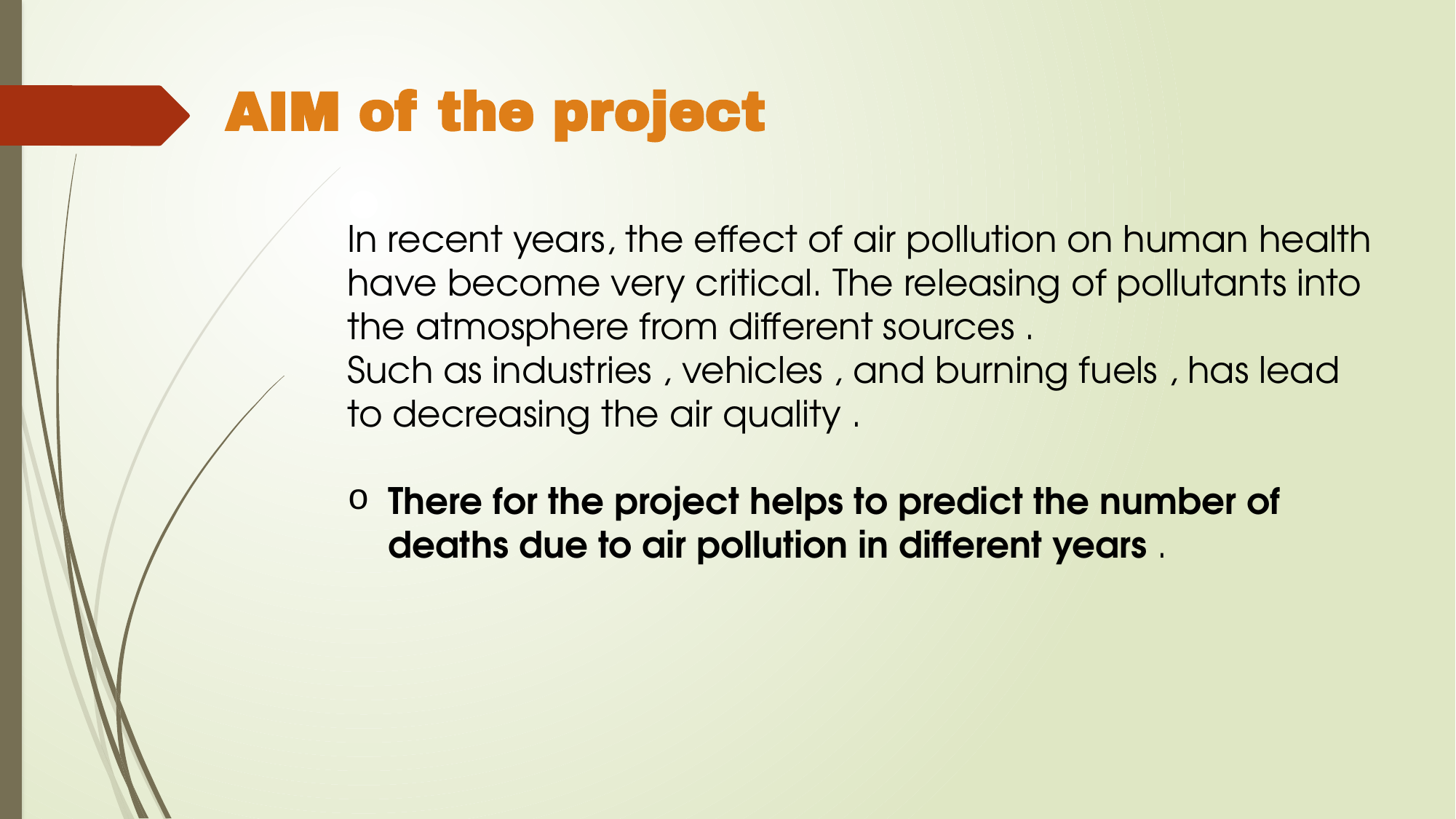

# AIM of the project
In recent years, the effect of air pollution on human health have become very critical. The releasing of pollutants into the atmosphere from different sources .
Such as industries , vehicles , and burning fuels , has lead to decreasing the air quality .

There for the project helps to predict the number of deaths due to air pollution in different years .